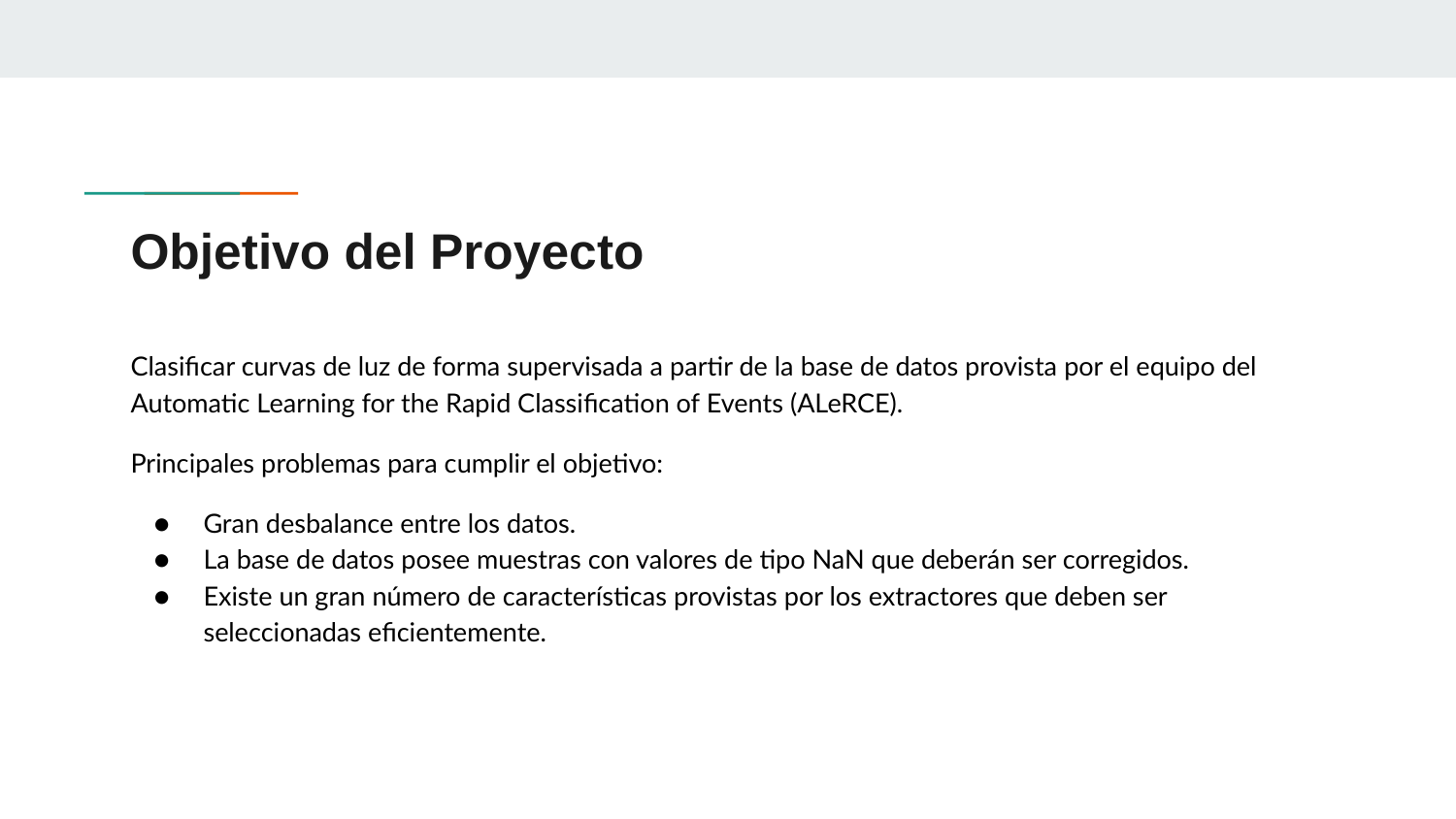

# Objetivo del Proyecto
Clasificar curvas de luz de forma supervisada a partir de la base de datos provista por el equipo del Automatic Learning for the Rapid Classification of Events (ALeRCE).
Principales problemas para cumplir el objetivo:
Gran desbalance entre los datos.
La base de datos posee muestras con valores de tipo NaN que deberán ser corregidos.
Existe un gran número de características provistas por los extractores que deben ser seleccionadas eficientemente.